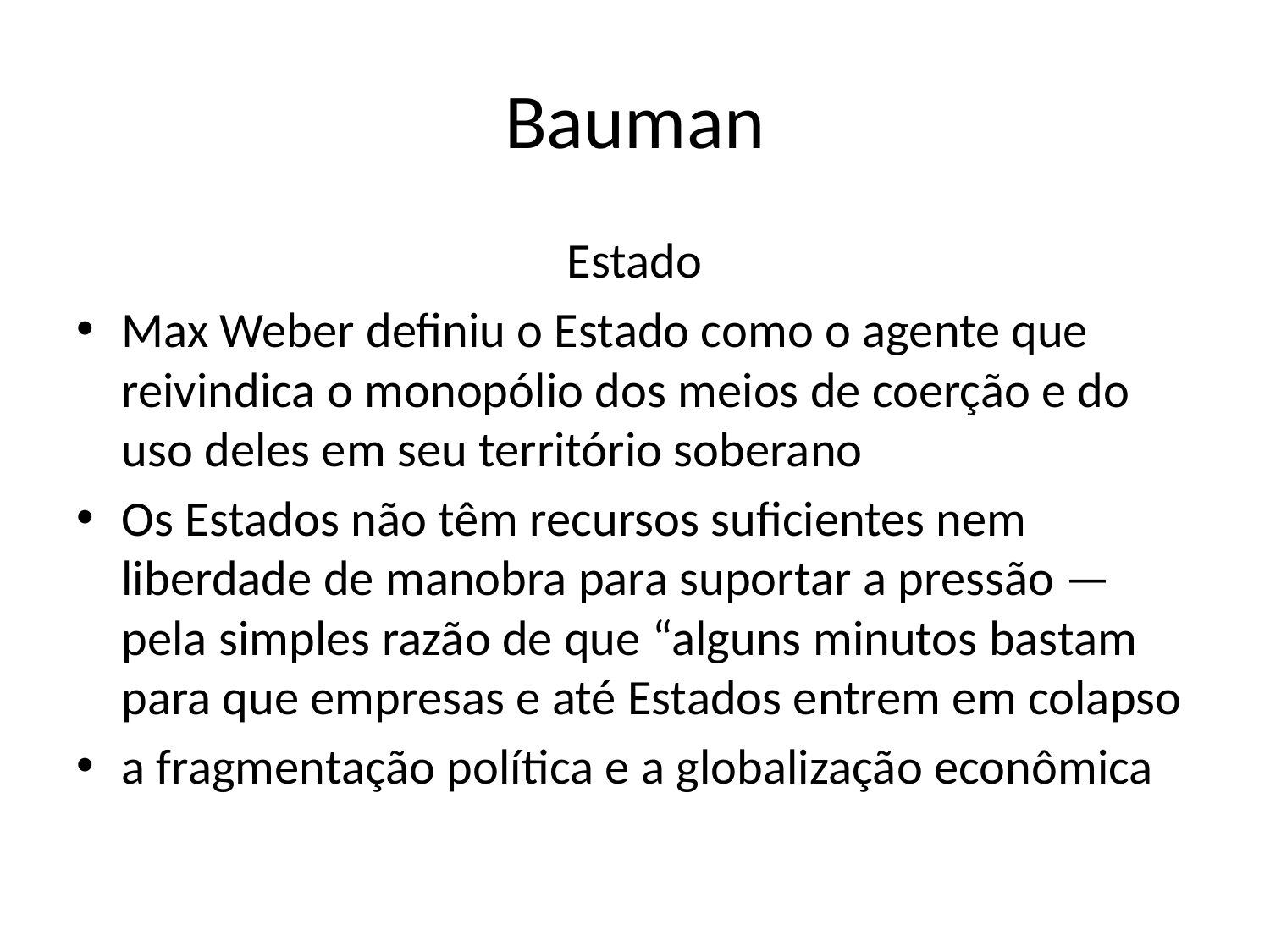

# Bauman
Estado
Max Weber definiu o Estado como o agente que reivindica o monopólio dos meios de coerção e do uso deles em seu território soberano
Os Estados não têm recursos suficientes nem liberdade de manobra para suportar a pressão — pela simples razão de que “alguns minutos bastam para que empresas e até Estados entrem em colapso
a fragmentação política e a globalização econômica